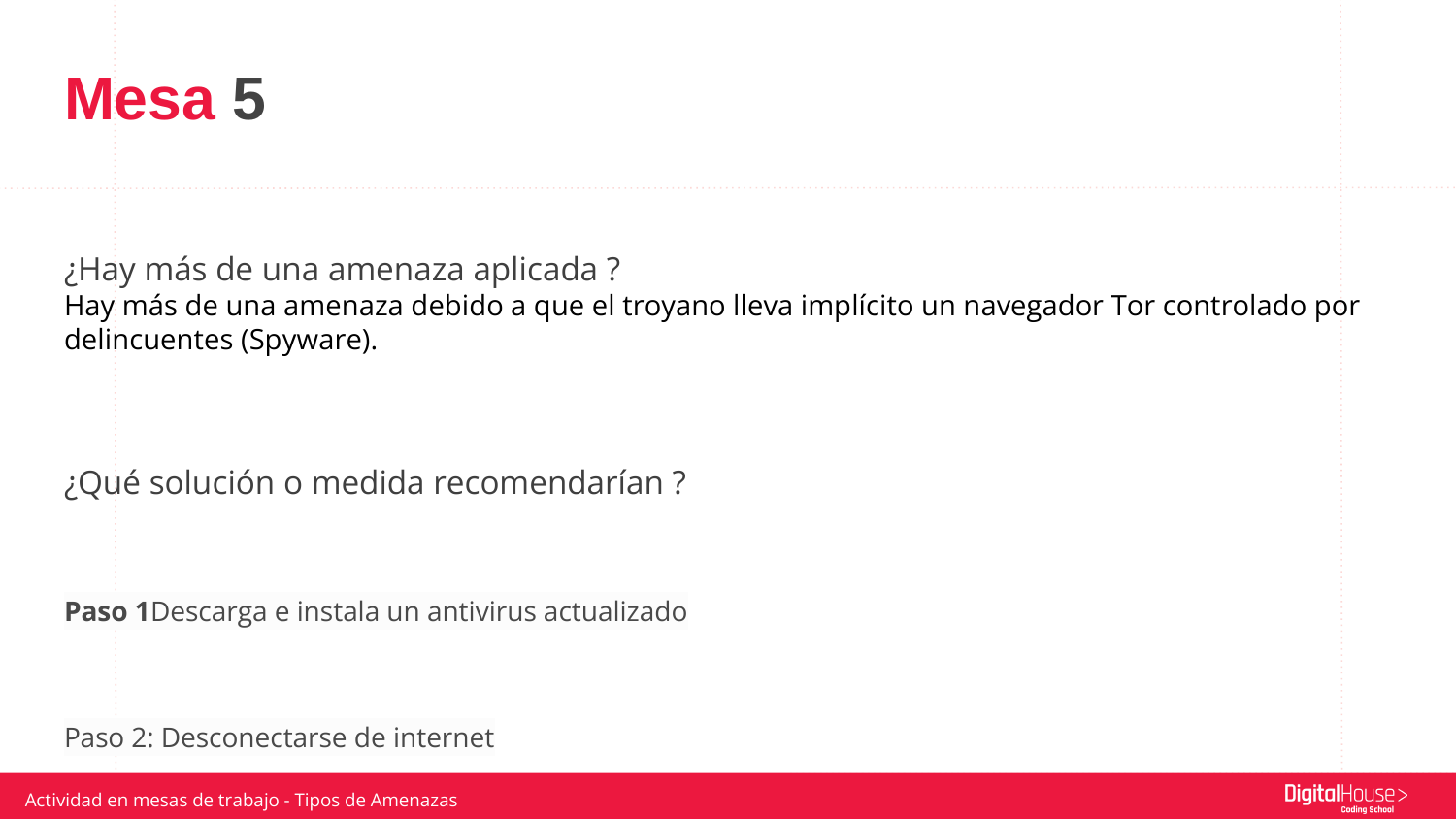

# Mesa 5

¿Hay más de una amenaza aplicada ?
Hay más de una amenaza debido a que el troyano lleva implícito un navegador Tor controlado por delincuentes (Spyware).

¿Qué solución o medida recomendarían ?
Paso 1Descarga e instala un antivirus actualizado
Paso 2: Desconectarse de internet